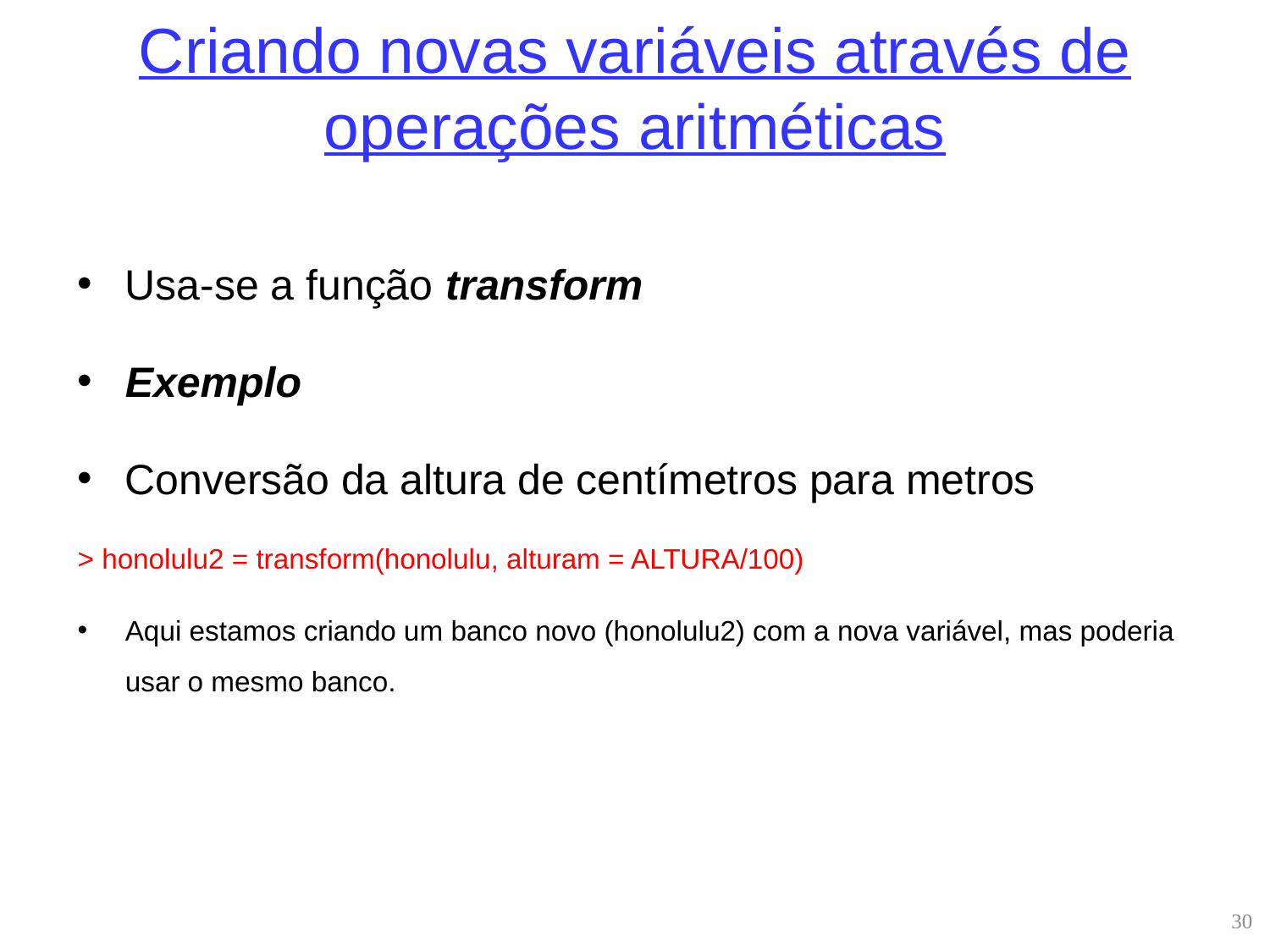

# Criando novas variáveis através de operações aritméticas
Usa-se a função transform
Exemplo
Conversão da altura de centímetros para metros
> honolulu2 = transform(honolulu, alturam = ALTURA/100)
Aqui estamos criando um banco novo (honolulu2) com a nova variável, mas poderia usar o mesmo banco.

30